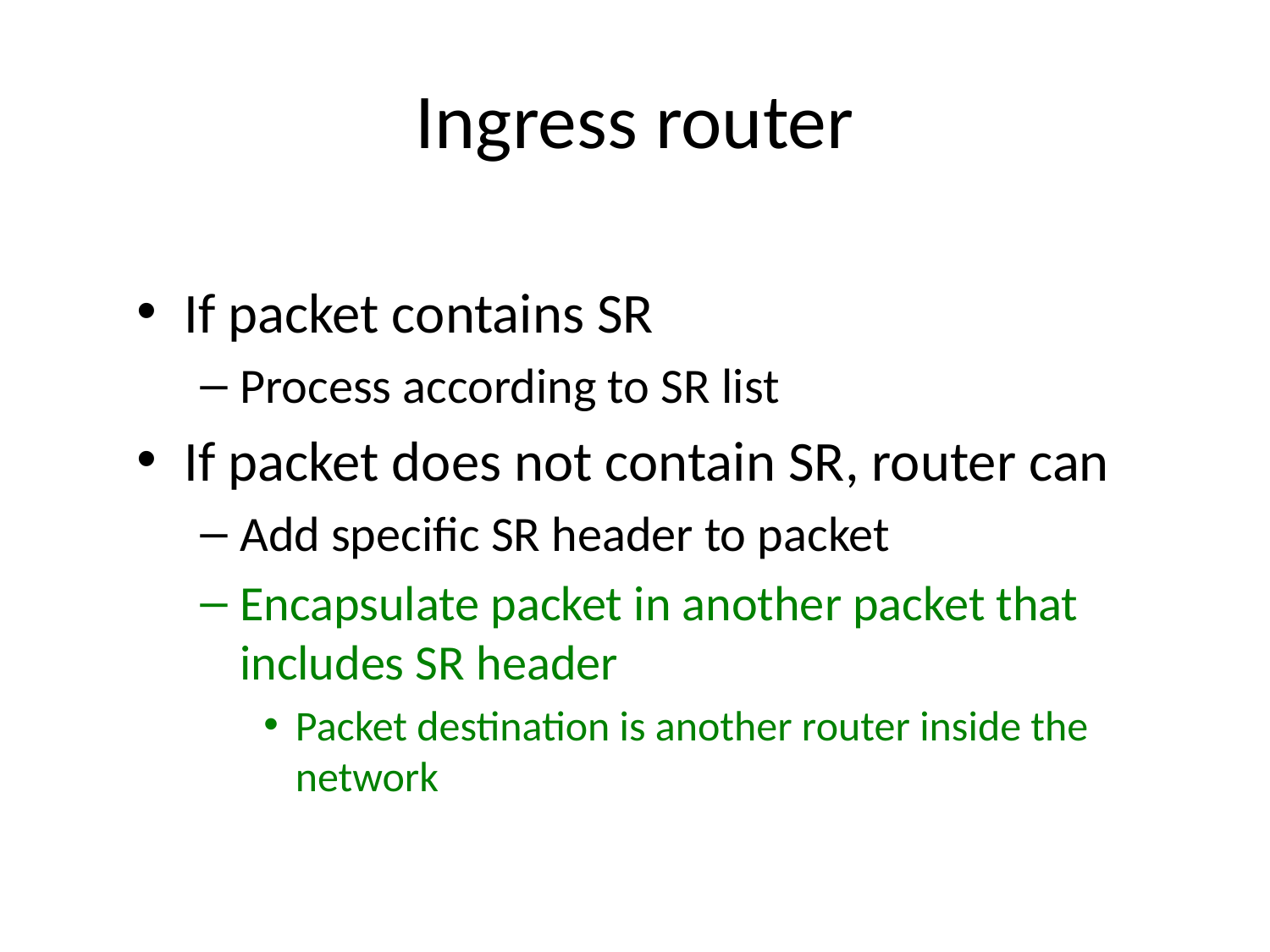

# Ingress router
If packet contains SR
Process according to SR list
If packet does not contain SR, router can
Add specific SR header to packet
Encapsulate packet in another packet that includes SR header
Packet destination is another router inside the network